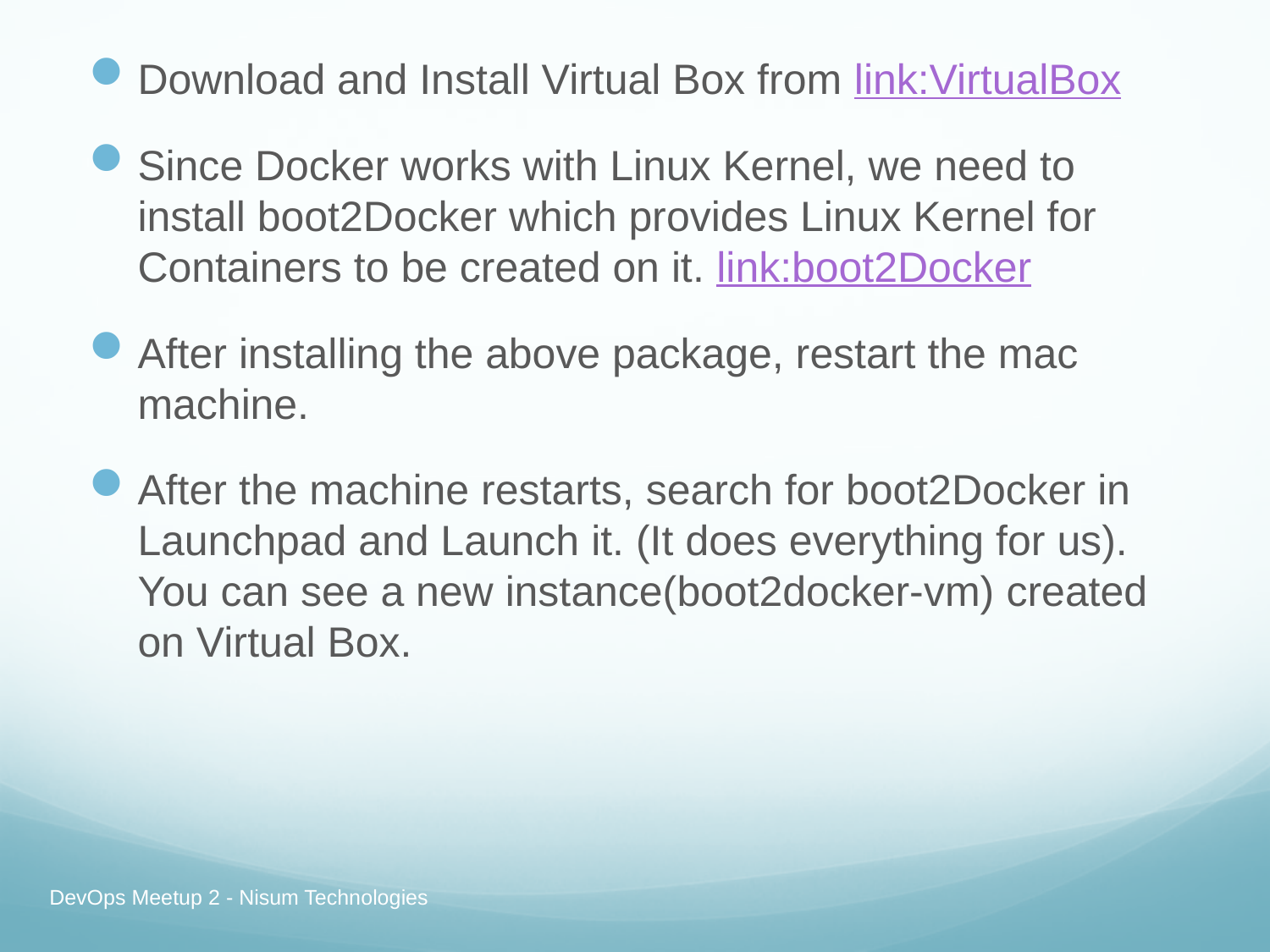

Download and Install Virtual Box from link:VirtualBox
Since Docker works with Linux Kernel, we need to install boot2Docker which provides Linux Kernel for Containers to be created on it. link:boot2Docker
After installing the above package, restart the mac machine.
After the machine restarts, search for boot2Docker in Launchpad and Launch it. (It does everything for us). You can see a new instance(boot2docker-vm) created on Virtual Box.
DevOps Meetup 2 - Nisum Technologies